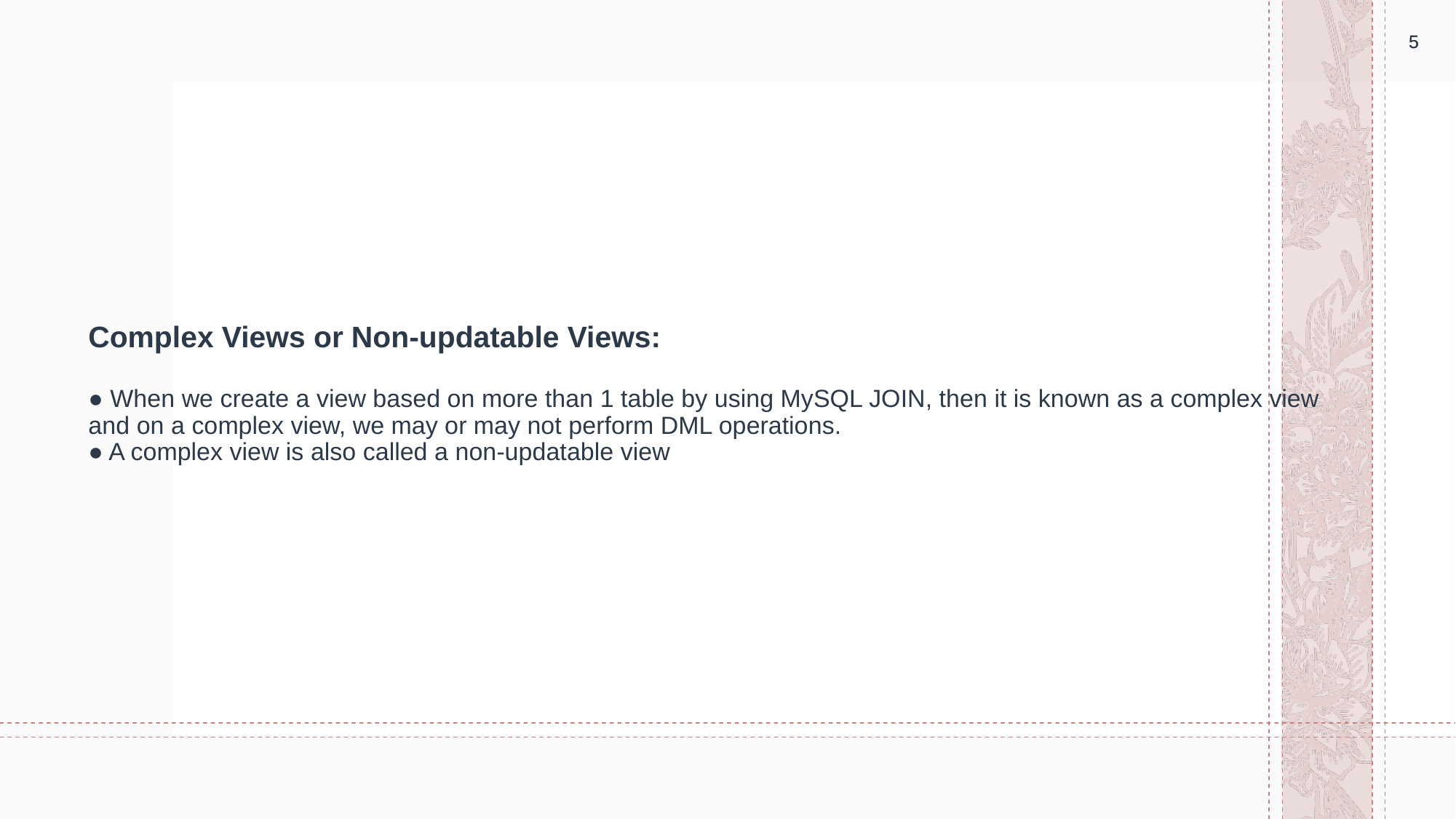

5
5
# Complex Views or Non-updatable Views: ● When we create a view based on more than 1 table by using MySQL JOIN, then it is known as a complex view and on a complex view, we may or may not perform DML operations. ● A complex view is also called a non-updatable view